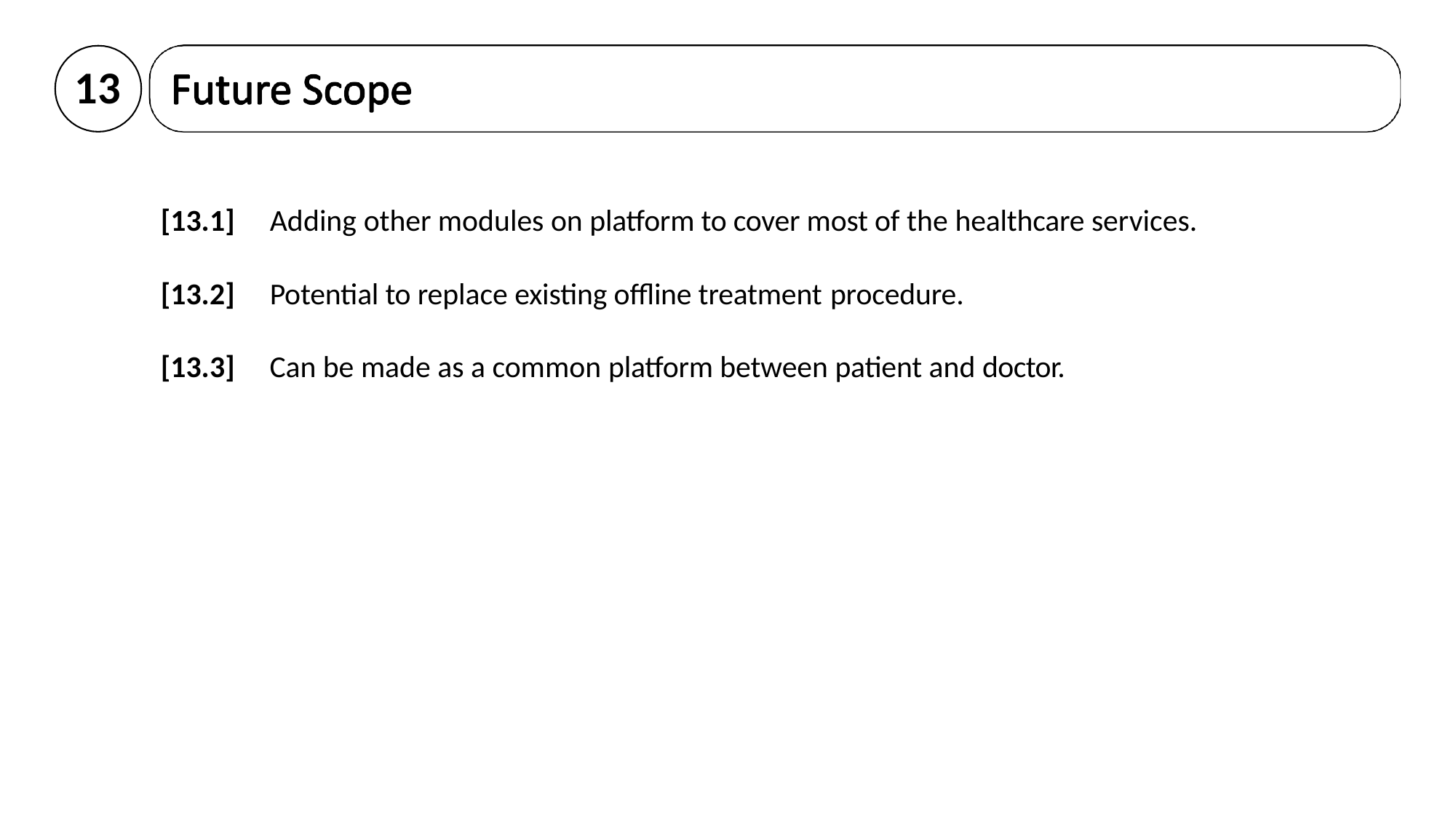

# 13
[13.1]
Adding other modules on platform to cover most of the healthcare services.
[13.2]
Potential to replace existing offline treatment procedure.
[13.3]
Can be made as a common platform between patient and doctor.